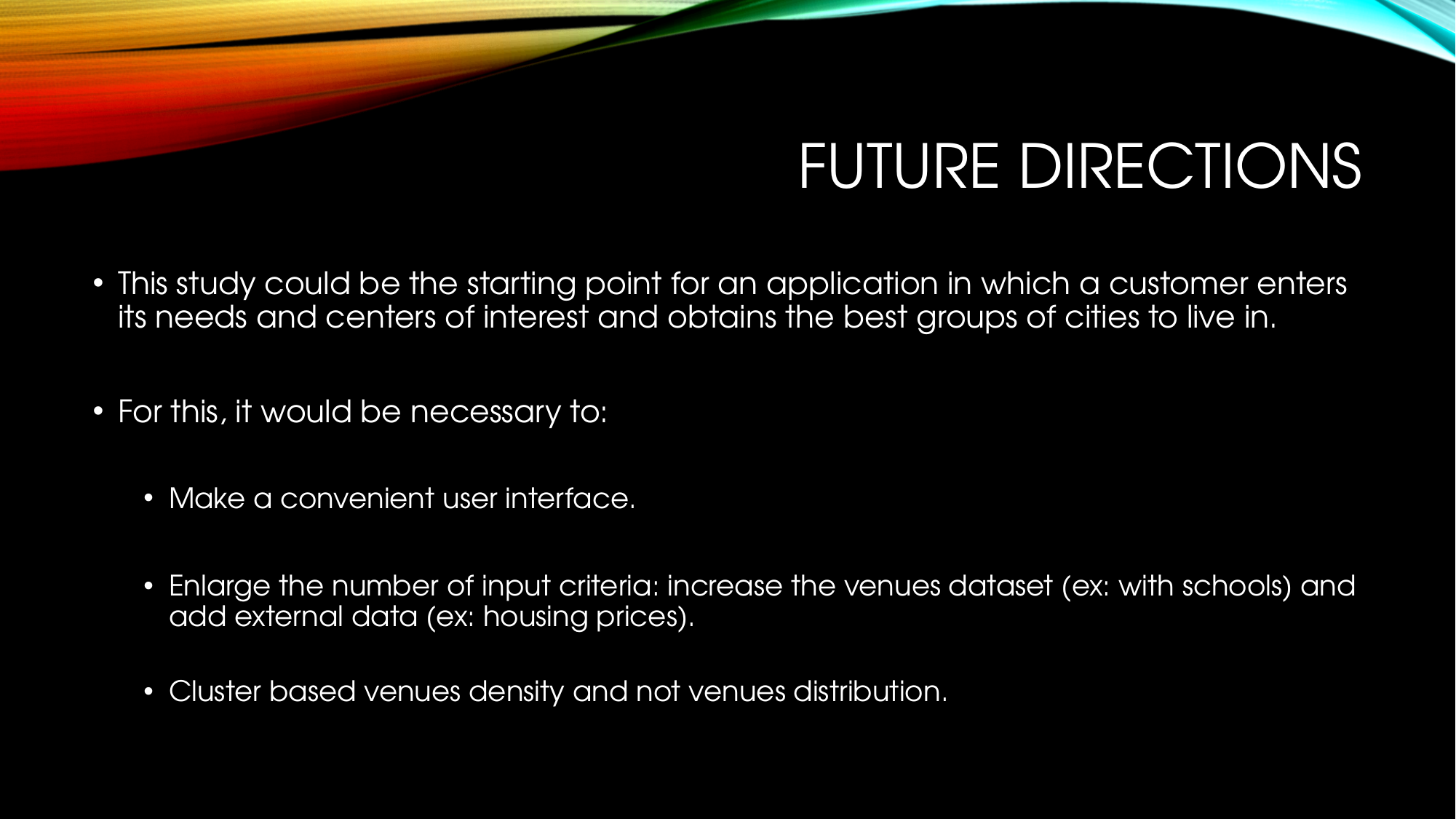

# FUTURE DIRECTIONS
This study could be the starting point for an application in which a customer enters its needs and centers of interest and obtains the best groups of cities to live in.

For this, it would be necessary to:

Make a convenient user interface.

Enlarge the number of input criteria: increase the venues dataset (ex: with schools) and add external data (ex: housing prices).

Cluster based venues density and not venues distribution.